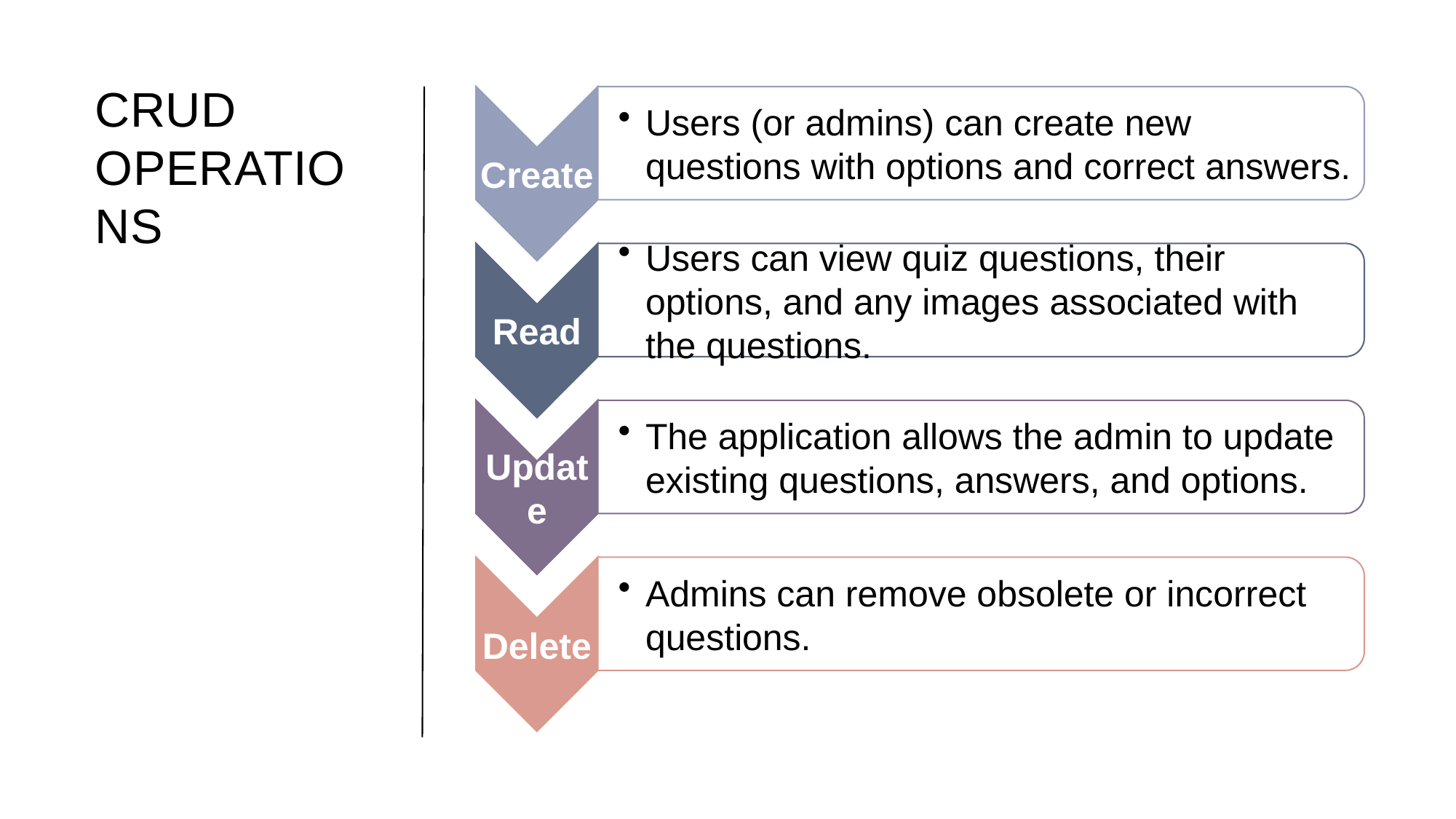

# CRUD Operations
Create
Users (or admins) can create new questions with options and correct answers.
Read
Users can view quiz questions, their options, and any images associated with the questions.
Update
The application allows the admin to update existing questions, answers, and options.
Delete
Admins can remove obsolete or incorrect questions.